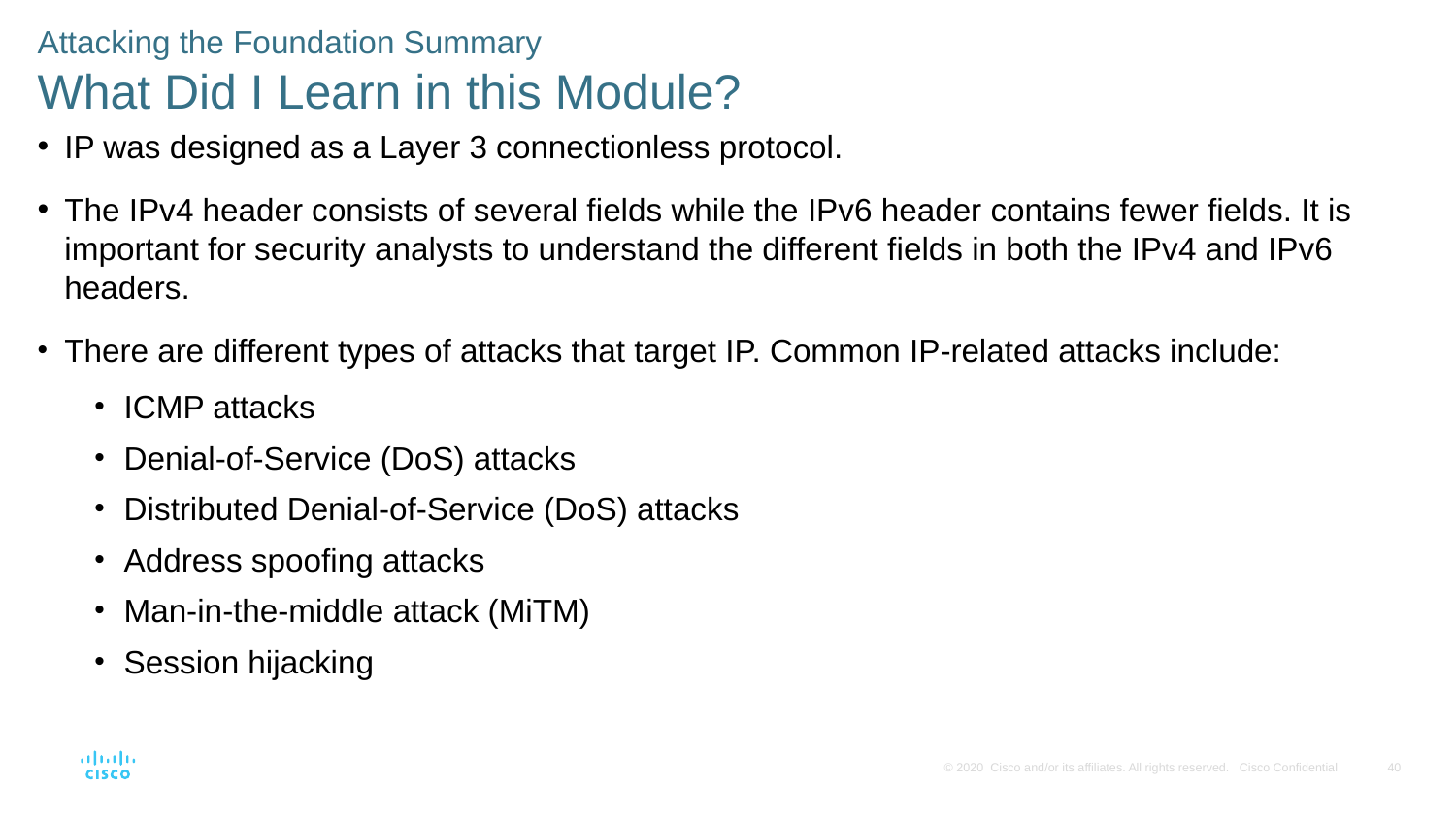

Attacking the Foundation Summary
What Did I Learn in this Module?
IP was designed as a Layer 3 connectionless protocol.
The IPv4 header consists of several fields while the IPv6 header contains fewer fields. It is important for security analysts to understand the different fields in both the IPv4 and IPv6 headers.
There are different types of attacks that target IP. Common IP-related attacks include:
ICMP attacks
Denial-of-Service (DoS) attacks
Distributed Denial-of-Service (DoS) attacks
Address spoofing attacks
Man-in-the-middle attack (MiTM)
Session hijacking